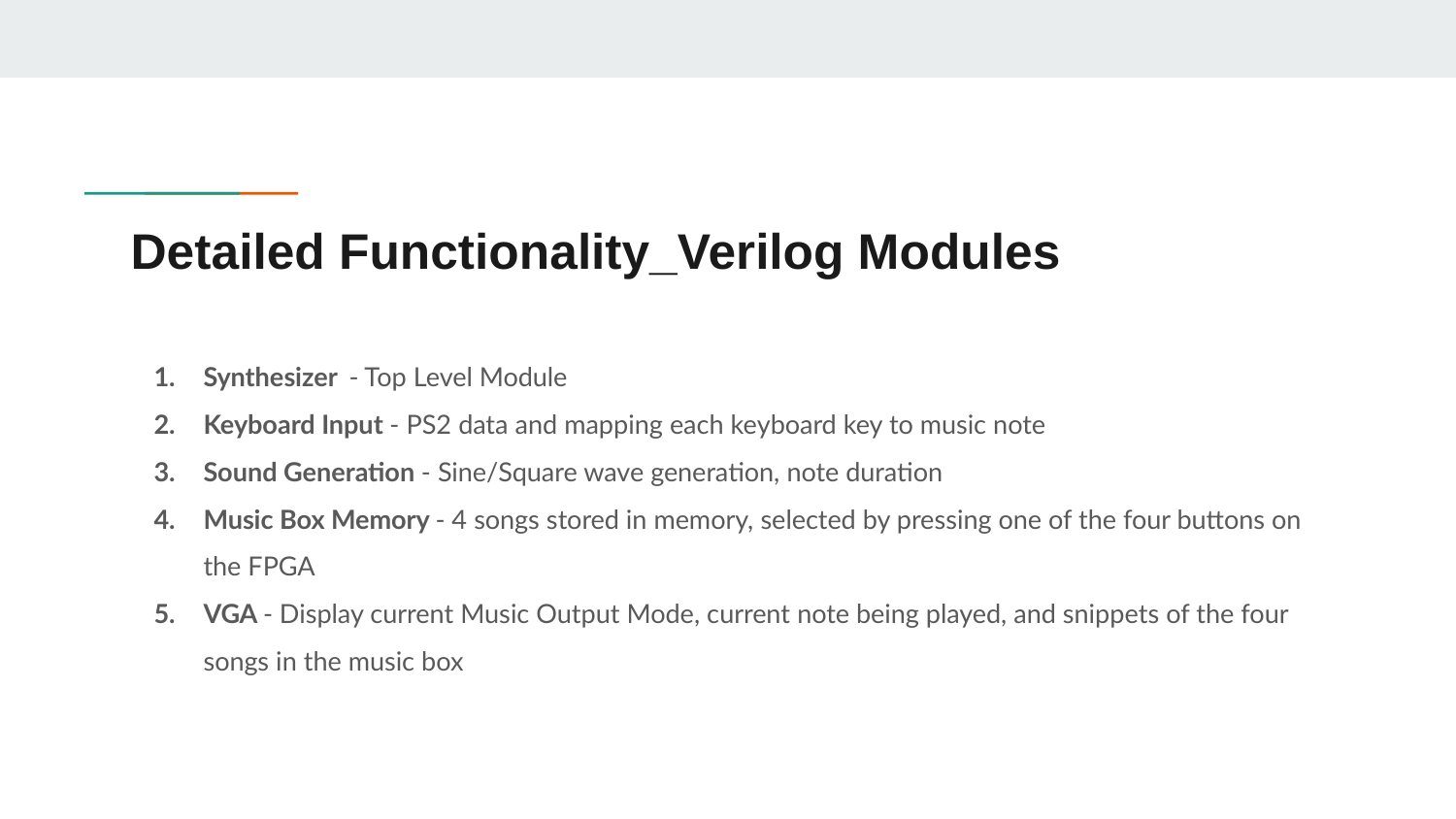

# Detailed Functionality_Verilog Modules
Synthesizer 	- Top Level Module
Keyboard Input - PS2 data and mapping each keyboard key to music note
Sound Generation - Sine/Square wave generation, note duration
Music Box Memory - 4 songs stored in memory, selected by pressing one of the four buttons on the FPGA
VGA - Display current Music Output Mode, current note being played, and snippets of the four songs in the music box